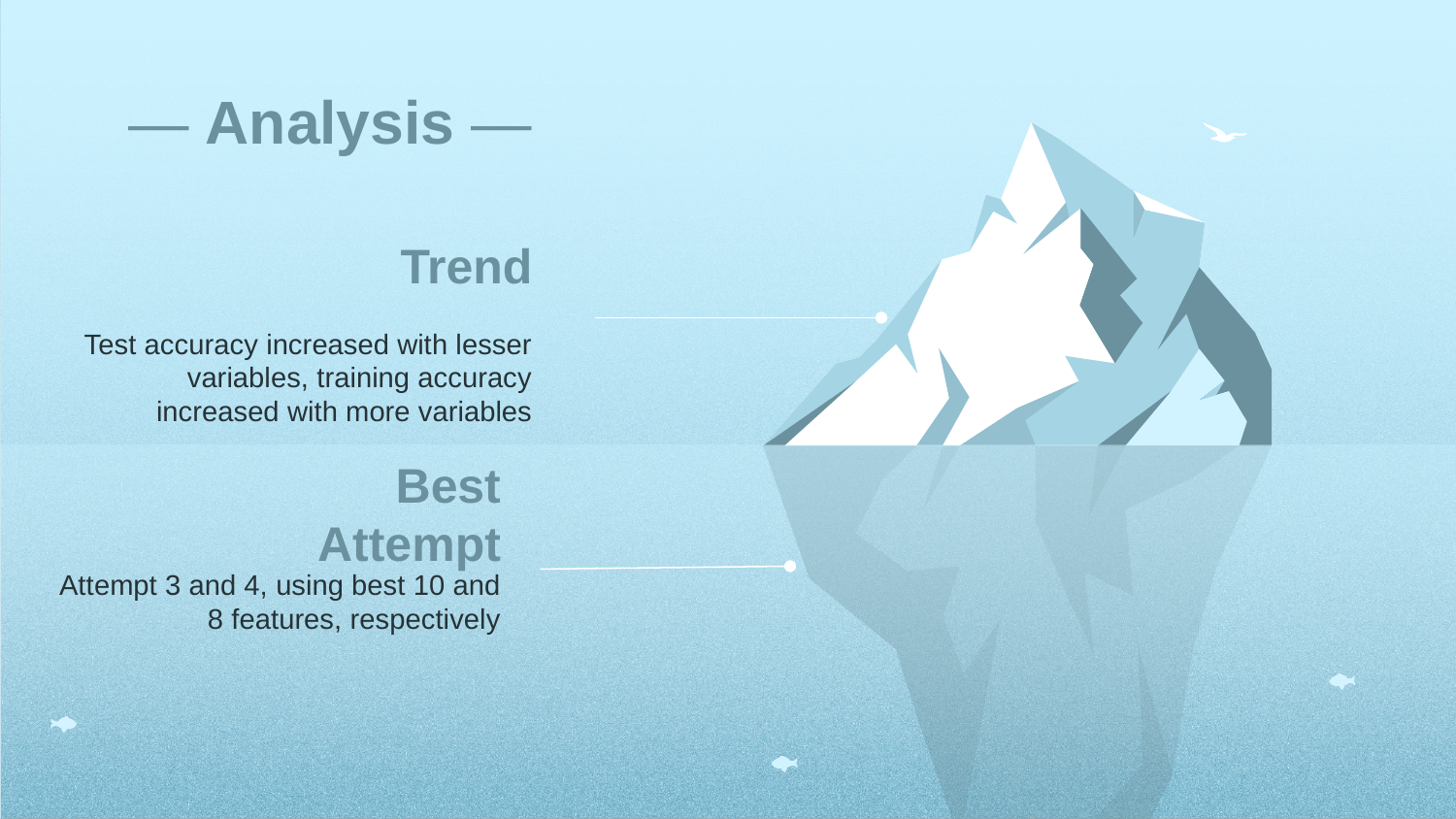

# — Analysis —

Trend
Test accuracy increased with lesser variables, training accuracy increased with more variables
Best Attempt
Attempt 3 and 4, using best 10 and 8 features, respectively